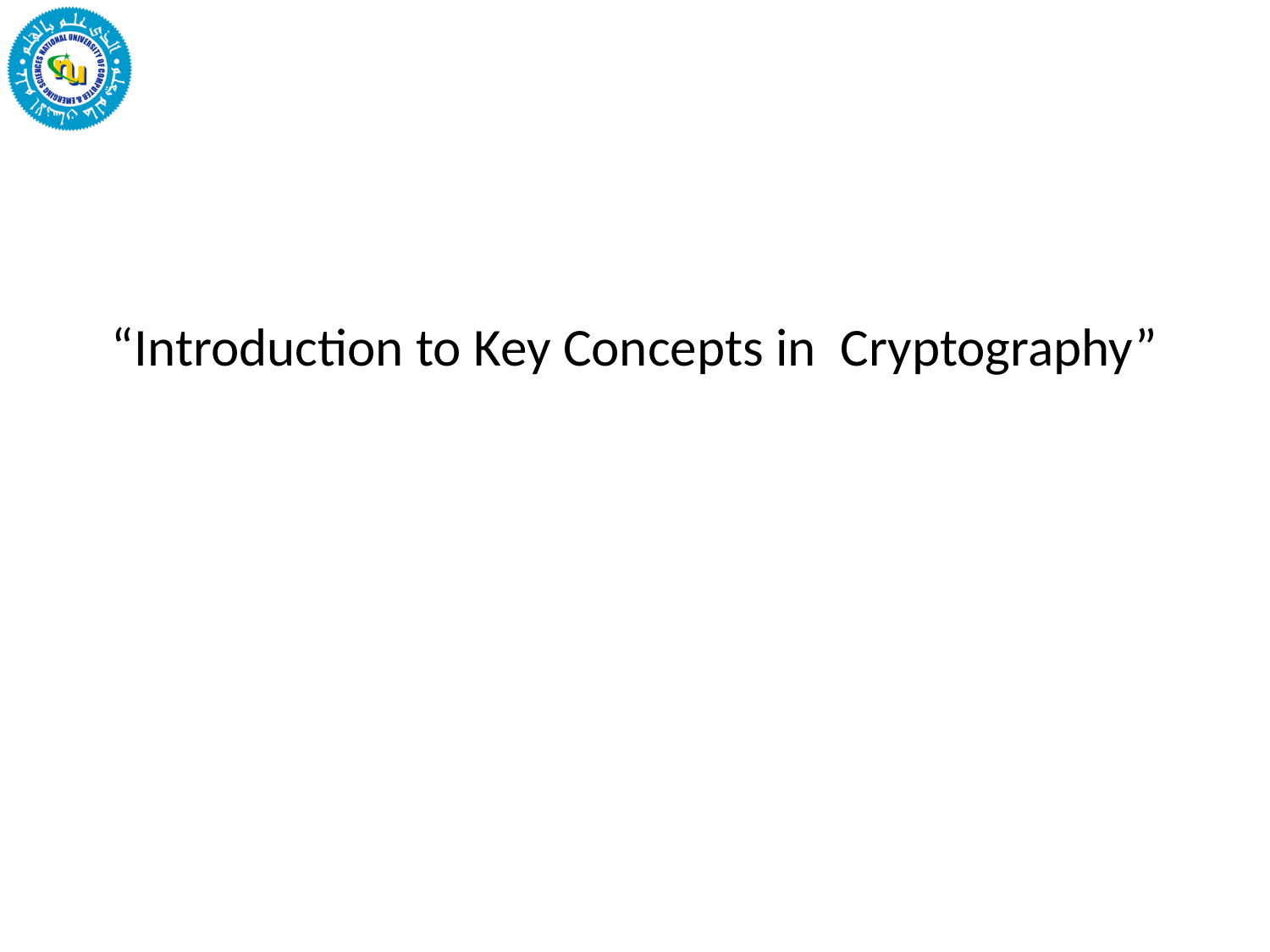

# “Introduction to Key Concepts in  Cryptography”